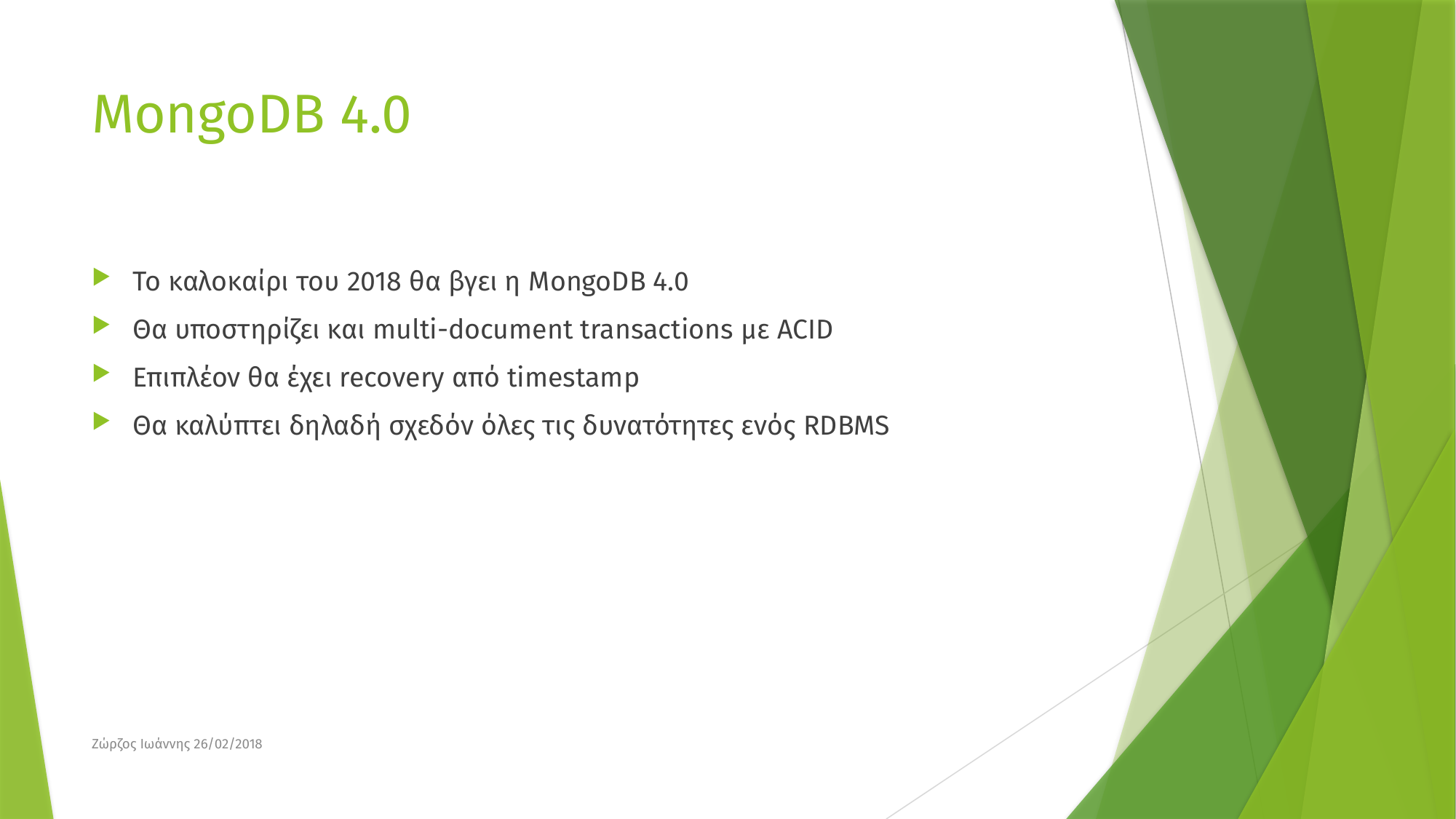

# MongoDB 4.0
Το καλοκαίρι του 2018 θα βγει η MongoDB 4.0
Θα υποστηρίζει και multi-document transactions με ACID
Επιπλέον θα έχει recovery από timestamp
Θα καλύπτει δηλαδή σχεδόν όλες τις δυνατότητες ενός RDBMS
Ζώρζος Ιωάννης 26/02/2018